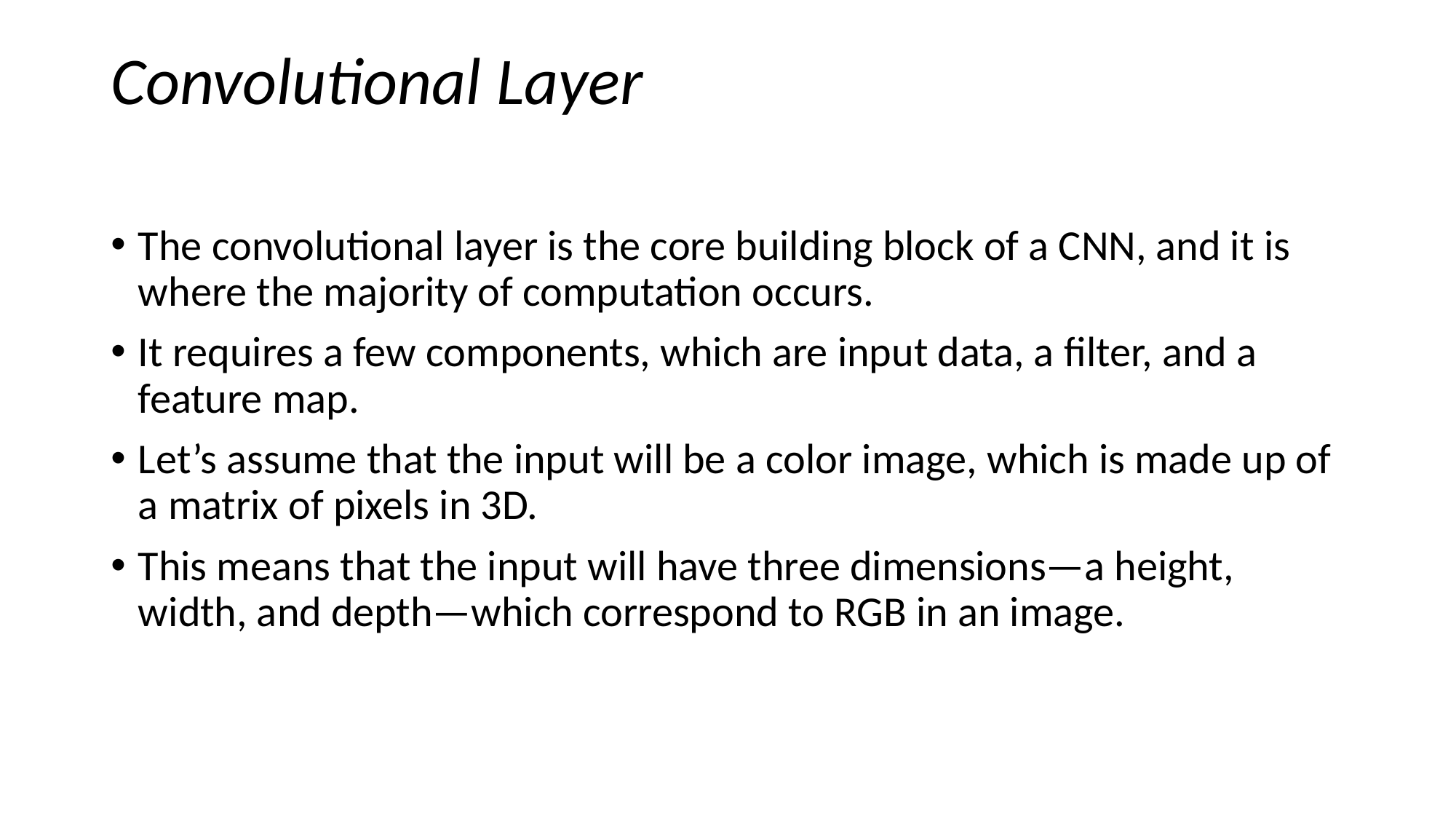

# Convolutional Layer
The convolutional layer is the core building block of a CNN, and it is where the majority of computation occurs.
It requires a few components, which are input data, a filter, and a feature map.
Let’s assume that the input will be a color image, which is made up of a matrix of pixels in 3D.
This means that the input will have three dimensions—a height, width, and depth—which correspond to RGB in an image.